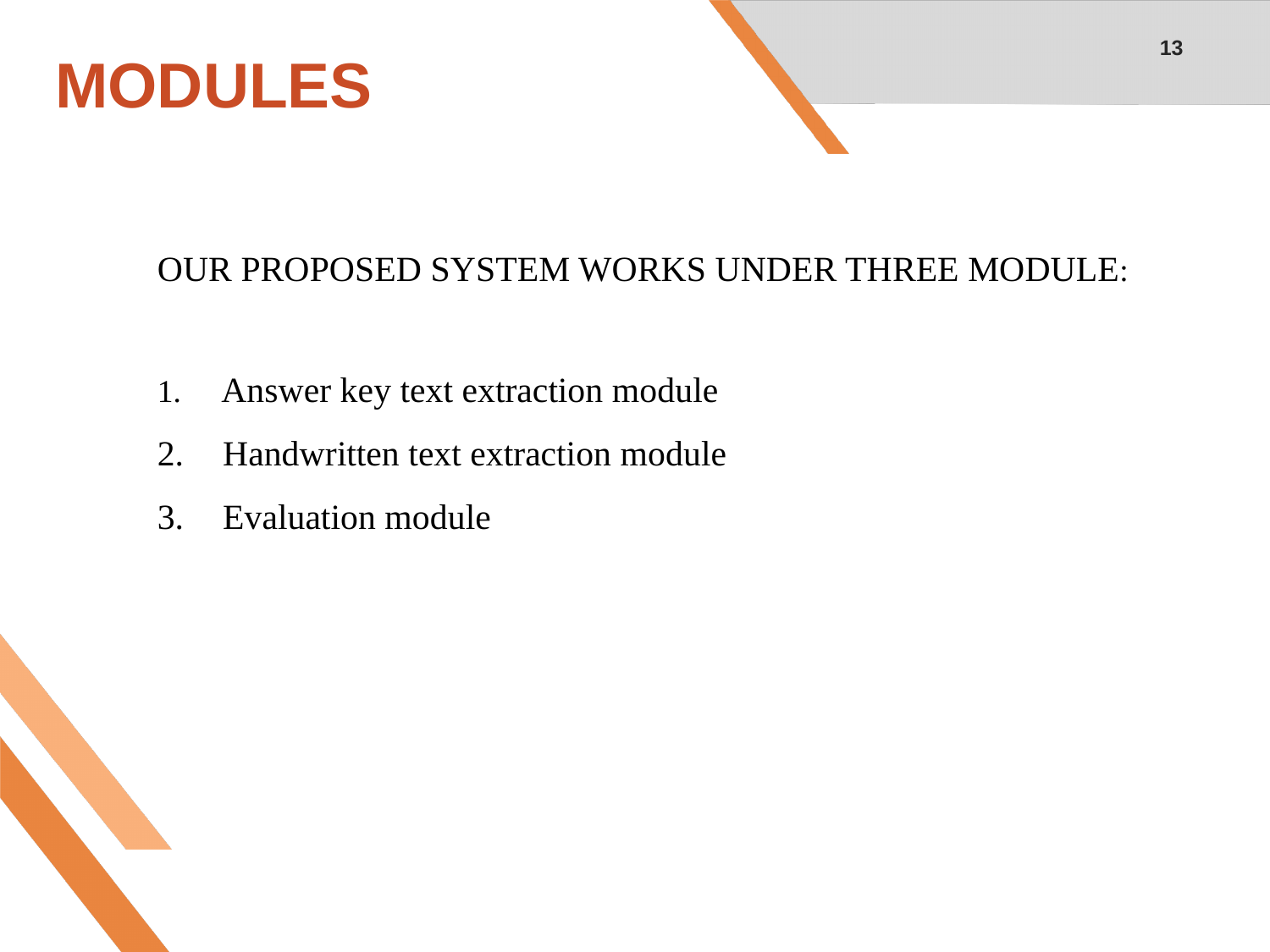

13
# MODULES

OUR PROPOSED SYSTEM WORKS UNDER THREE MODULE:

  Answer key text extraction module
  Handwritten text extraction module
  Evaluation module